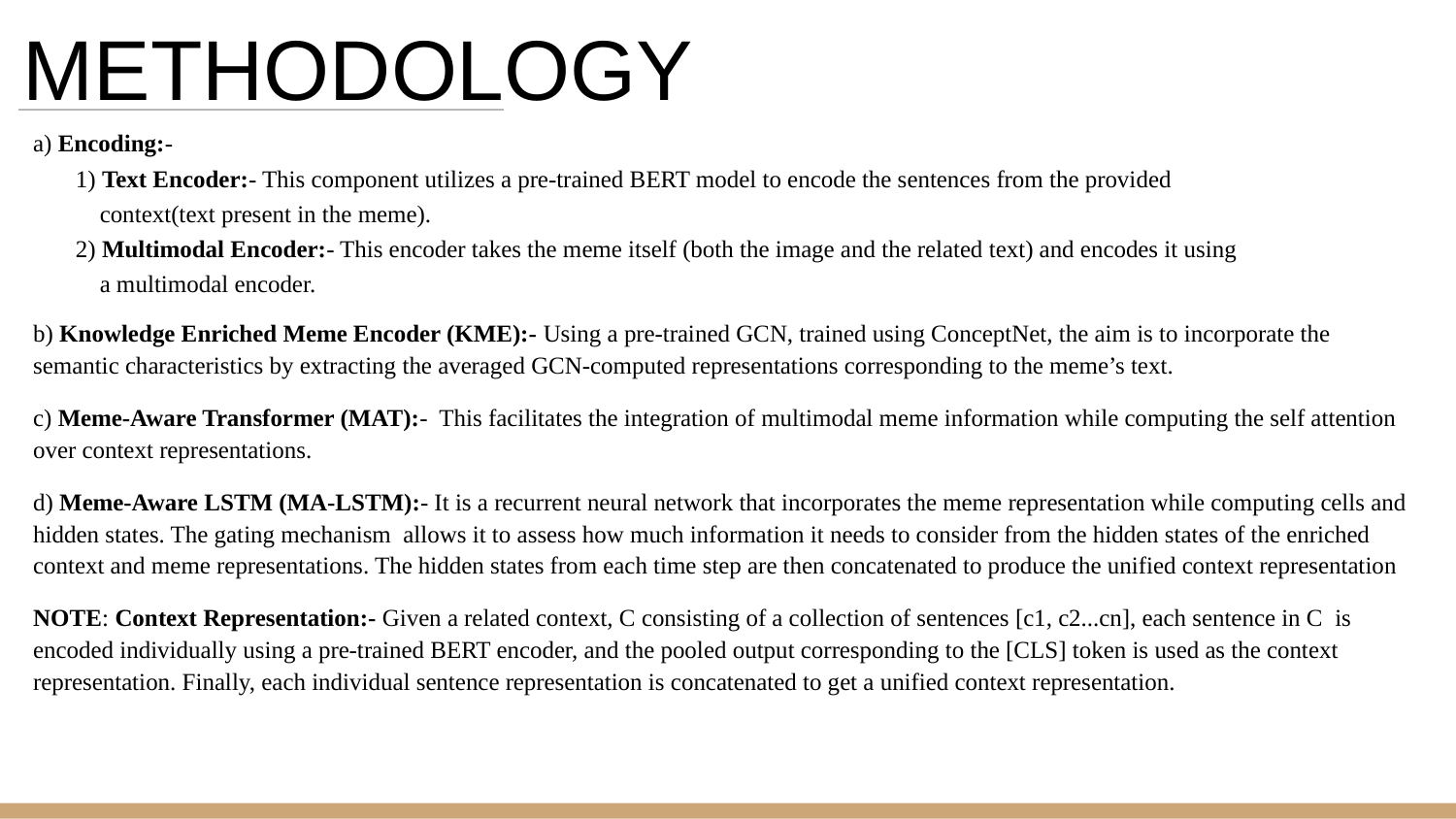

# METHODOLOGY
a) Encoding:-
       1) Text Encoder:- This component utilizes a pre-trained BERT model to encode the sentences from the provided
           context(text present in the meme).
       2) Multimodal Encoder:- This encoder takes the meme itself (both the image and the related text) and encodes it using
           a multimodal encoder.
b) Knowledge Enriched Meme Encoder (KME):- Using a pre-trained GCN, trained using ConceptNet, the aim is to incorporate the semantic characteristics by extracting the averaged GCN-computed representations corresponding to the meme’s text.
c) Meme-Aware Transformer (MAT):-  This facilitates the integration of multimodal meme information while computing the self attention over context representations.
d) Meme-Aware LSTM (MA-LSTM):- It is a recurrent neural network that incorporates the meme representation while computing cells and hidden states. The gating mechanism  allows it to assess how much information it needs to consider from the hidden states of the enriched context and meme representations. The hidden states from each time step are then concatenated to produce the unified context representation
NOTE: Context Representation:- Given a related context, C consisting of a collection of sentences [c1, c2...cn], each sentence in C  is encoded individually using a pre-trained BERT encoder, and the pooled output corresponding to the [CLS] token is used as the context representation. Finally, each individual sentence representation is concatenated to get a unified context representation.